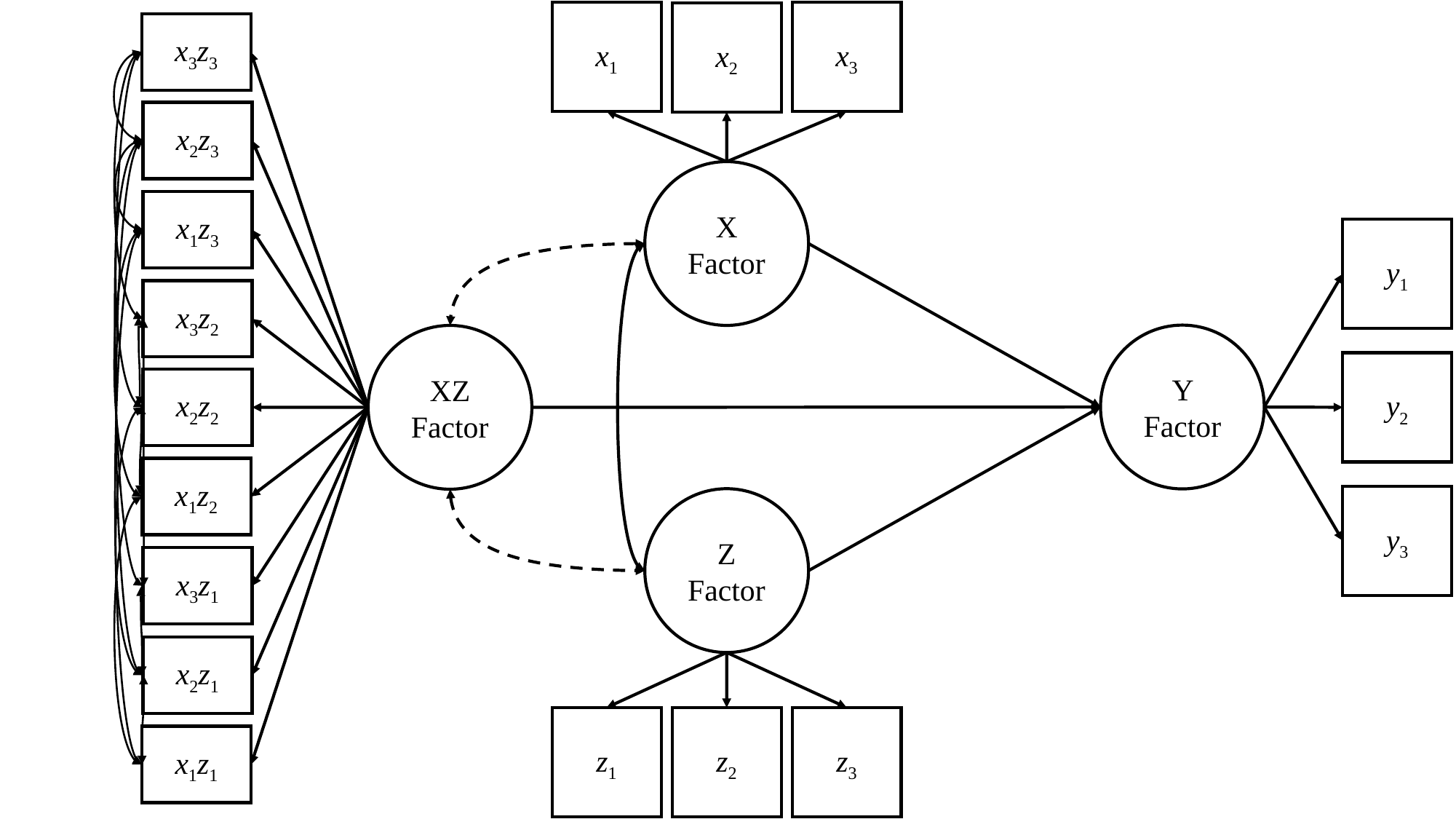

x1
x3
x2
x3z3
x2z3
X Factor
x1z3
y1
x3z2
Y Factor
XZ Factor
y2
x2z2
x1z2
y3
Z Factor
x3z1
x2z1
z1
z2
z3
x1z1